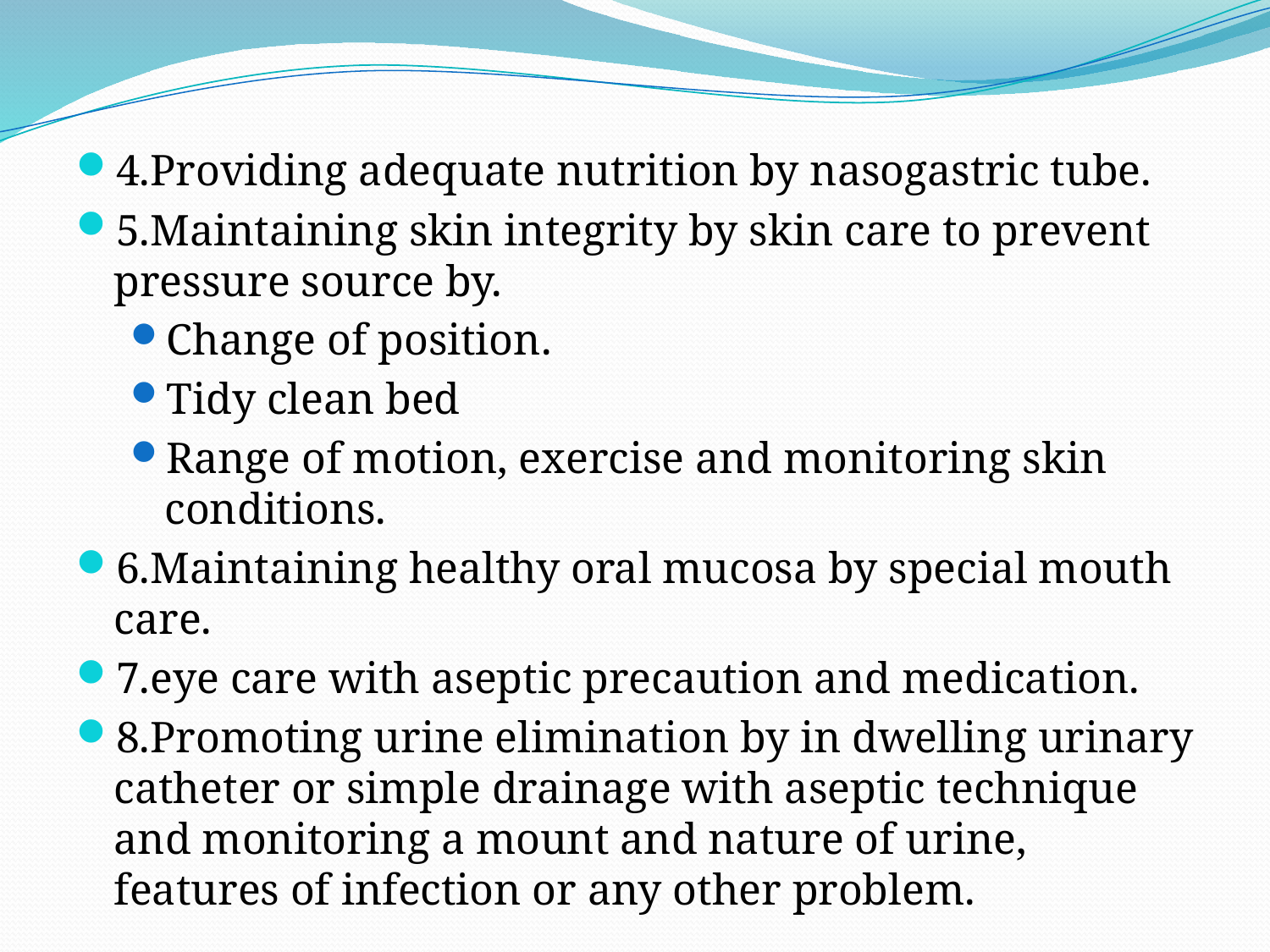

#
4.Providing adequate nutrition by nasogastric tube.
5.Maintaining skin integrity by skin care to prevent pressure source by.
Change of position.
Tidy clean bed
Range of motion, exercise and monitoring skin conditions.
6.Maintaining healthy oral mucosa by special mouth care.
7.eye care with aseptic precaution and medication.
8.Promoting urine elimination by in dwelling urinary catheter or simple drainage with aseptic technique and monitoring a mount and nature of urine, features of infection or any other problem.